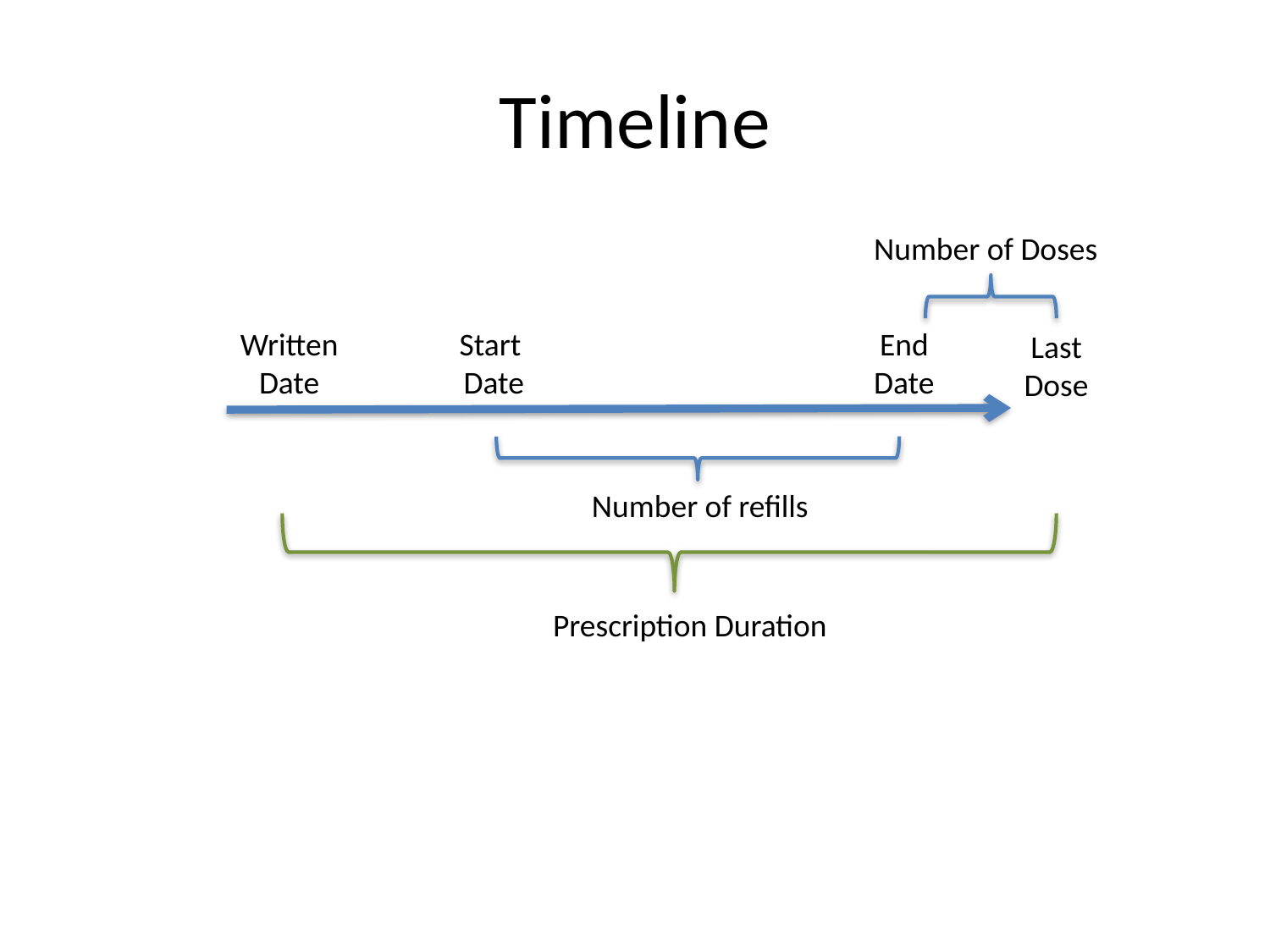

# Timeline

Number of Doses

Written
Date
Start
Date
End
Date
Last
Dose
Number of refills
Prescription Duration